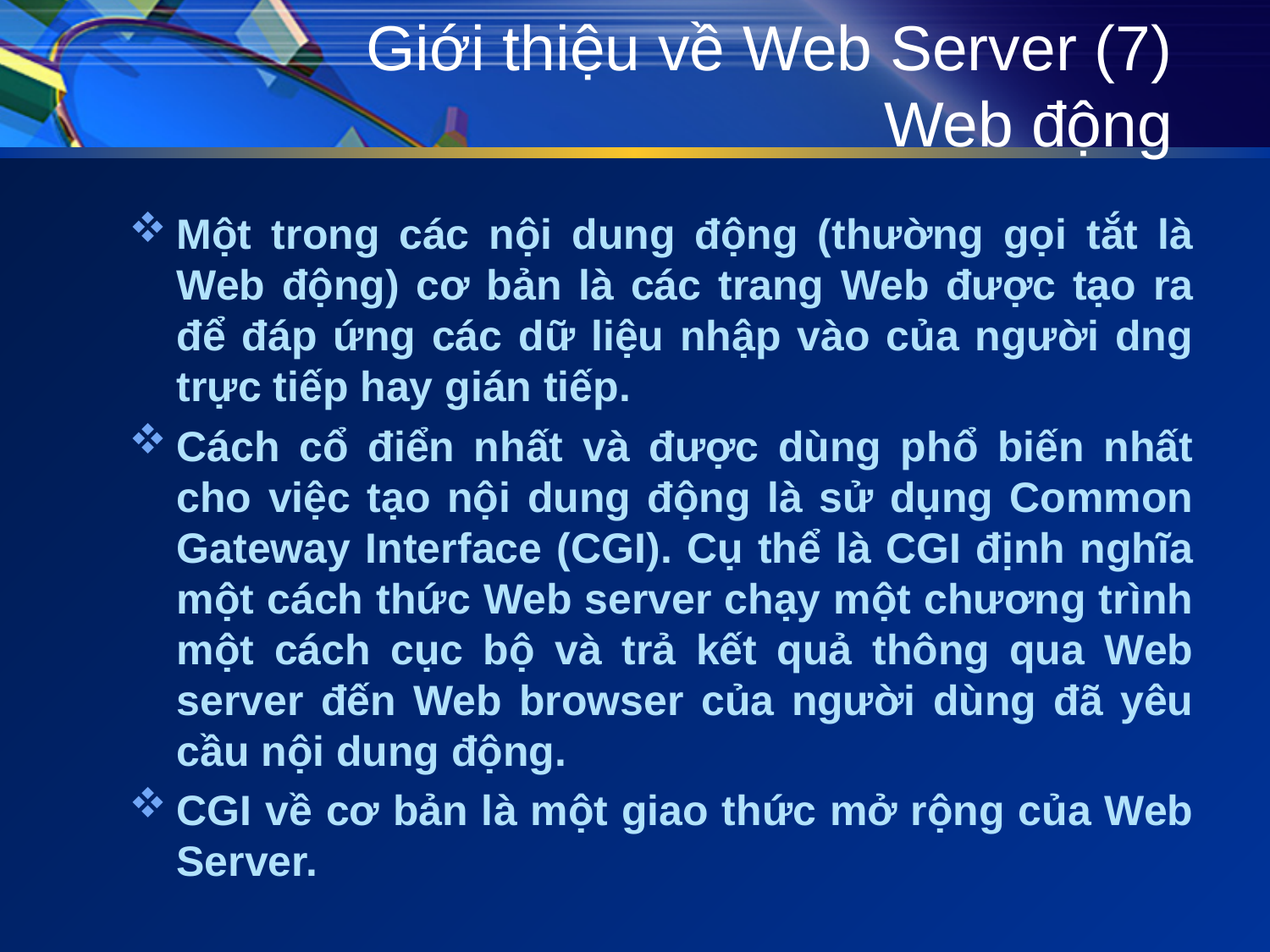

# Giới thiệu về Web Server (7) Web động
Một trong các nội dung động (thường gọi tắt là Web động) cơ bản là các trang Web được tạo ra để đáp ứng các dữ liệu nhập vào của người dng trực tiếp hay gián tiếp.
Cách cổ điển nhất và được dùng phổ biến nhất cho việc tạo nội dung động là sử dụng Common Gateway Interface (CGI). Cụ thể là CGI định nghĩa một cách thức Web server chạy một chương trình một cách cục bộ và trả kết quả thông qua Web server đến Web browser của người dùng đã yêu cầu nội dung động.
CGI về cơ bản là một giao thức mở rộng của Web Server.